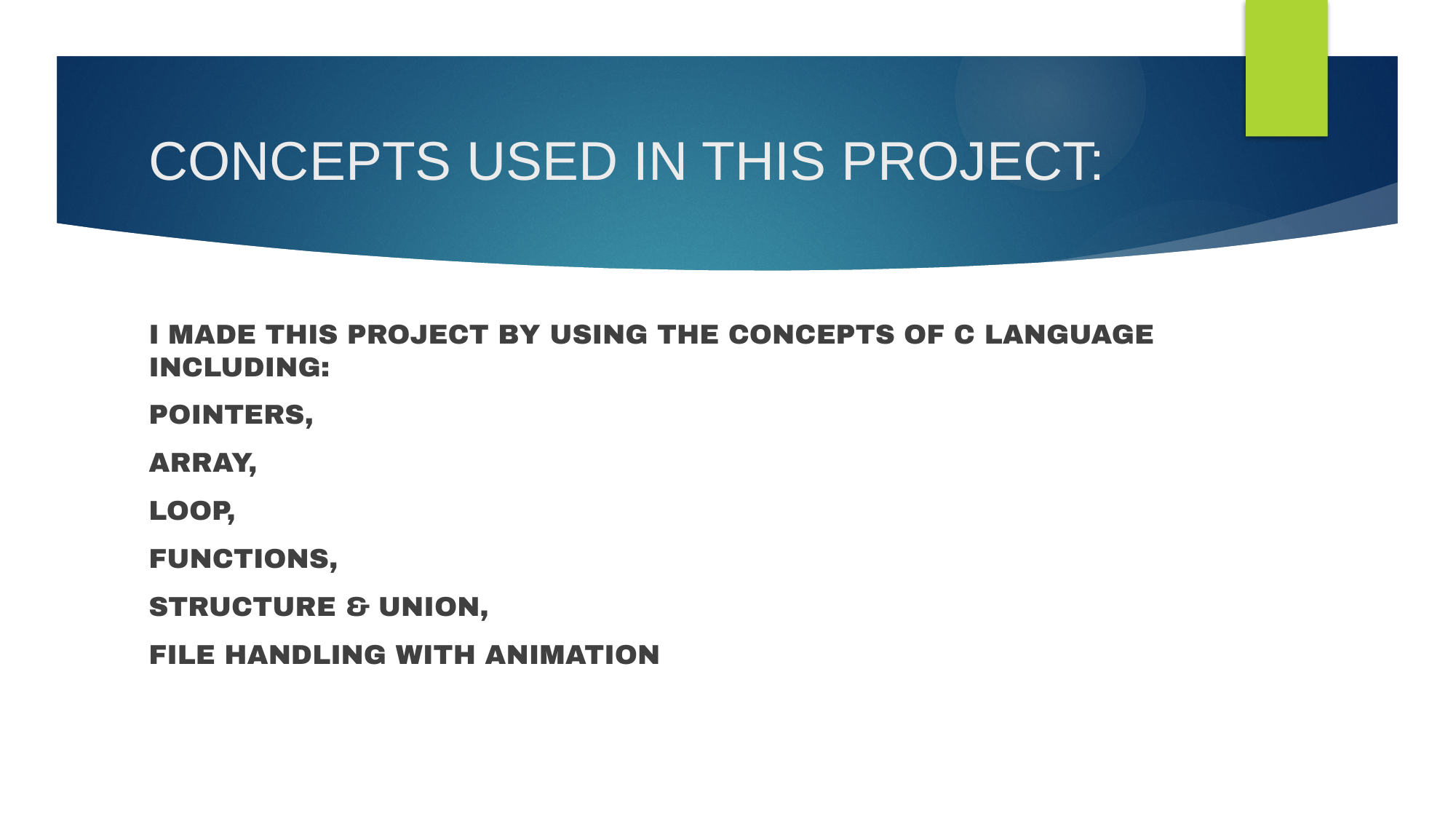

# CONCEPTS USED IN THIS PROJECT:
I MADE THIS PROJECT BY USING THE CONCEPTS OF C LANGUAGE INCLUDING:
POINTERS,
ARRAY,
LOOP,
FUNCTIONS,
STRUCTURE & UNION,
FILE HANDLING WITH ANIMATION